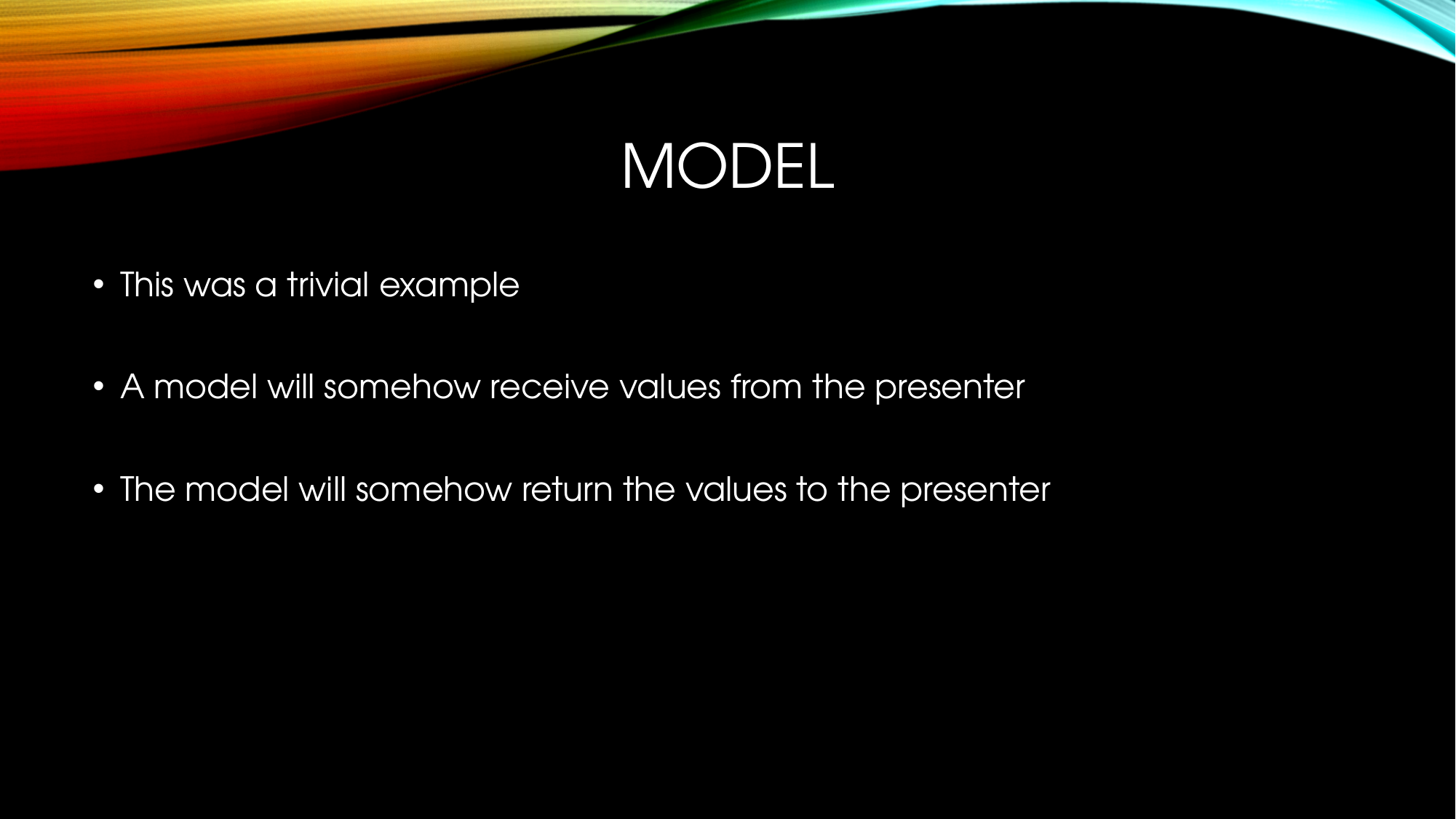

# Model
This was a trivial example

A model will somehow receive values from the presenter

The model will somehow return the values to the presenter